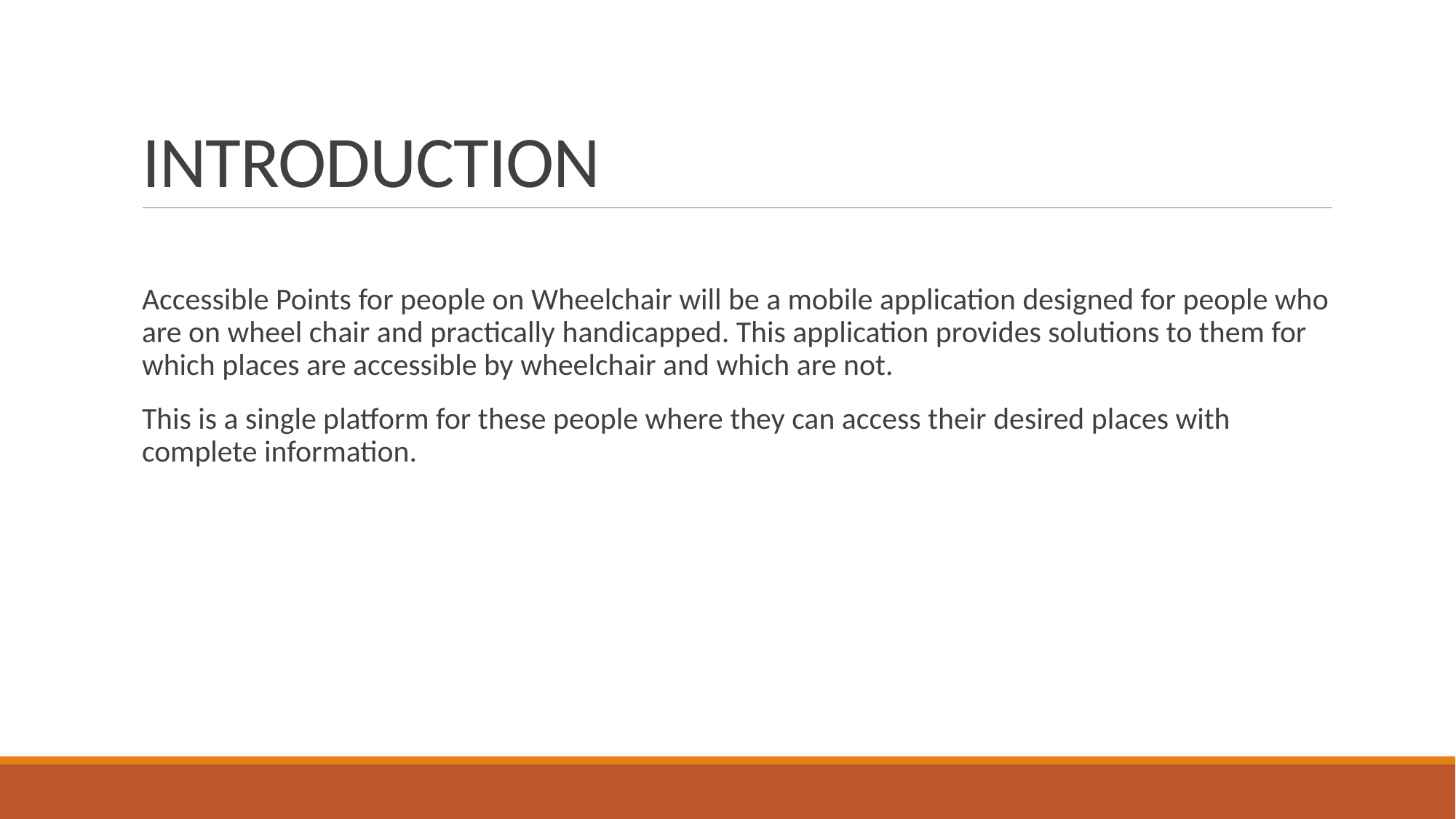

# INTRODUCTION

Accessible Points for people on Wheelchair will be a mobile application designed for people who are on wheel chair and practically handicapped. This application provides solutions to them for which places are accessible by wheelchair and which are not.
This is a single platform for these people where they can access their desired places with complete information.